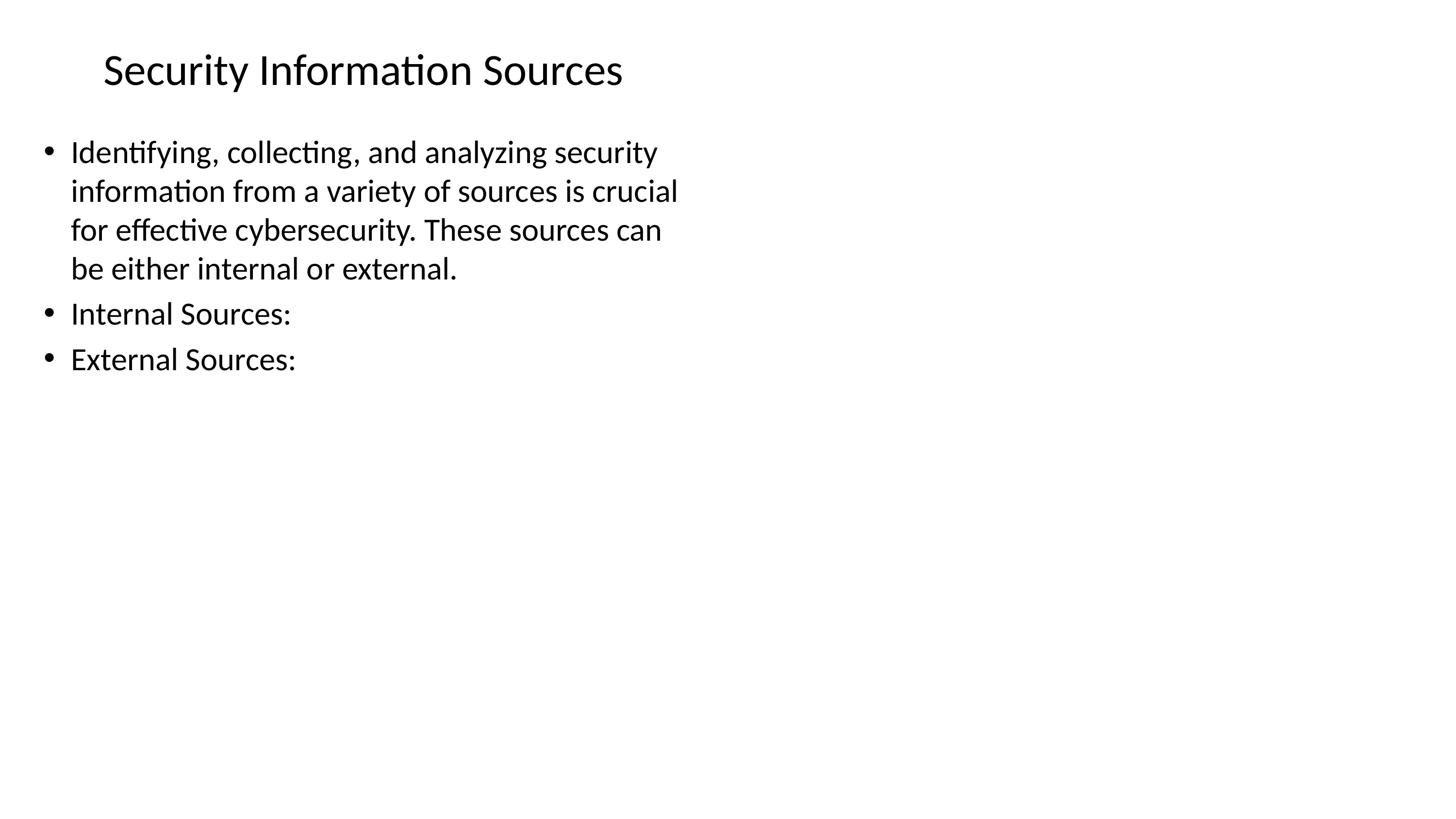

# Security Information Sources
Identifying, collecting, and analyzing security information from a variety of sources is crucial for effective cybersecurity. These sources can be either internal or external.
Internal Sources:
External Sources: